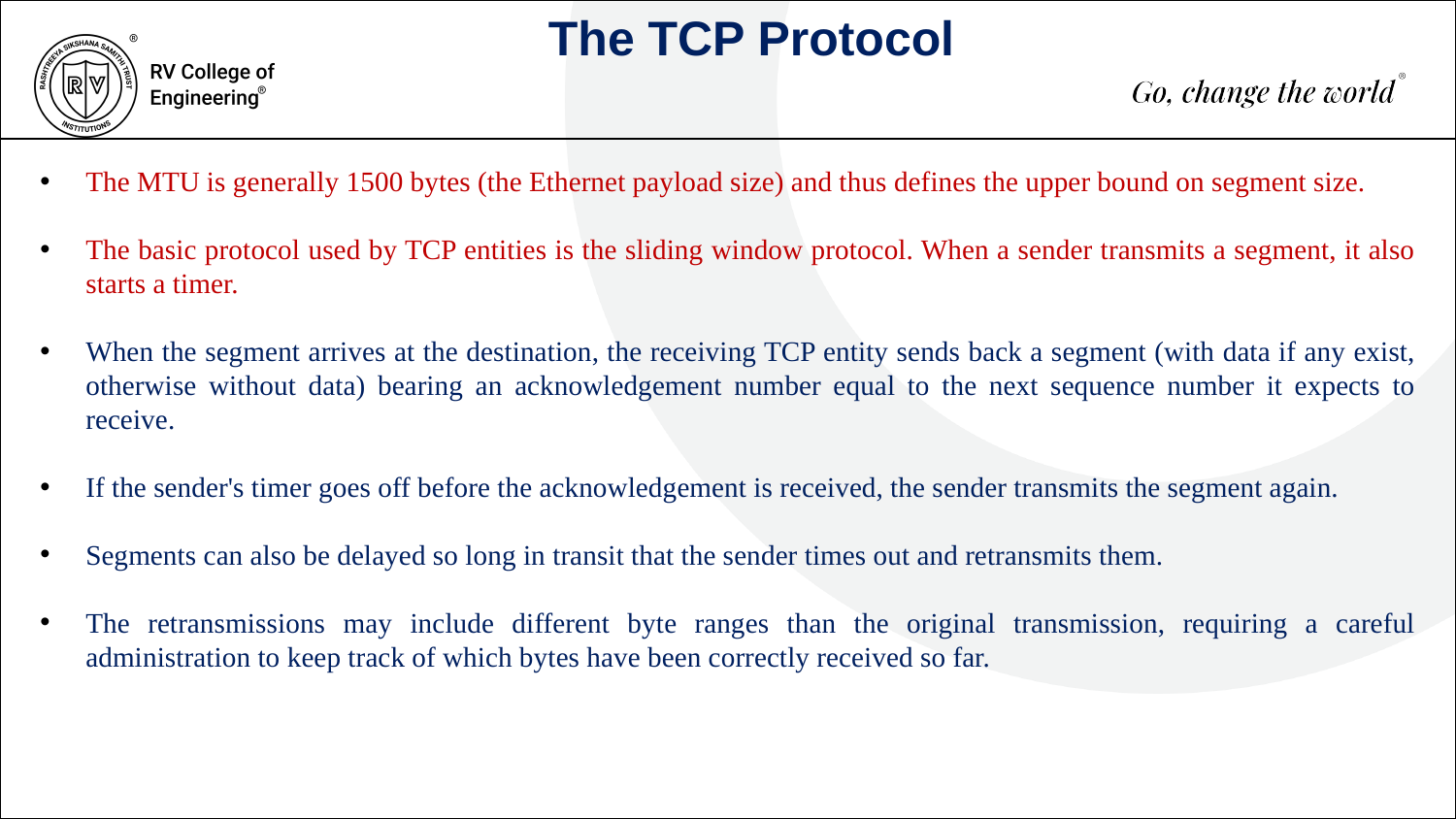

The TCP Protocol

The MTU is generally 1500 bytes (the Ethernet payload size) and thus defines the upper bound on segment size.

The basic protocol used by TCP entities is the sliding window protocol. When a sender transmits a segment, it also starts a timer.

When the segment arrives at the destination, the receiving TCP entity sends back a segment (with data if any exist, otherwise without data) bearing an acknowledgement number equal to the next sequence number it expects to receive.

If the sender's timer goes off before the acknowledgement is received, the sender transmits the segment again.

Segments can also be delayed so long in transit that the sender times out and retransmits them.

The retransmissions may include different byte ranges than the original transmission, requiring a careful administration to keep track of which bytes have been correctly received so far.